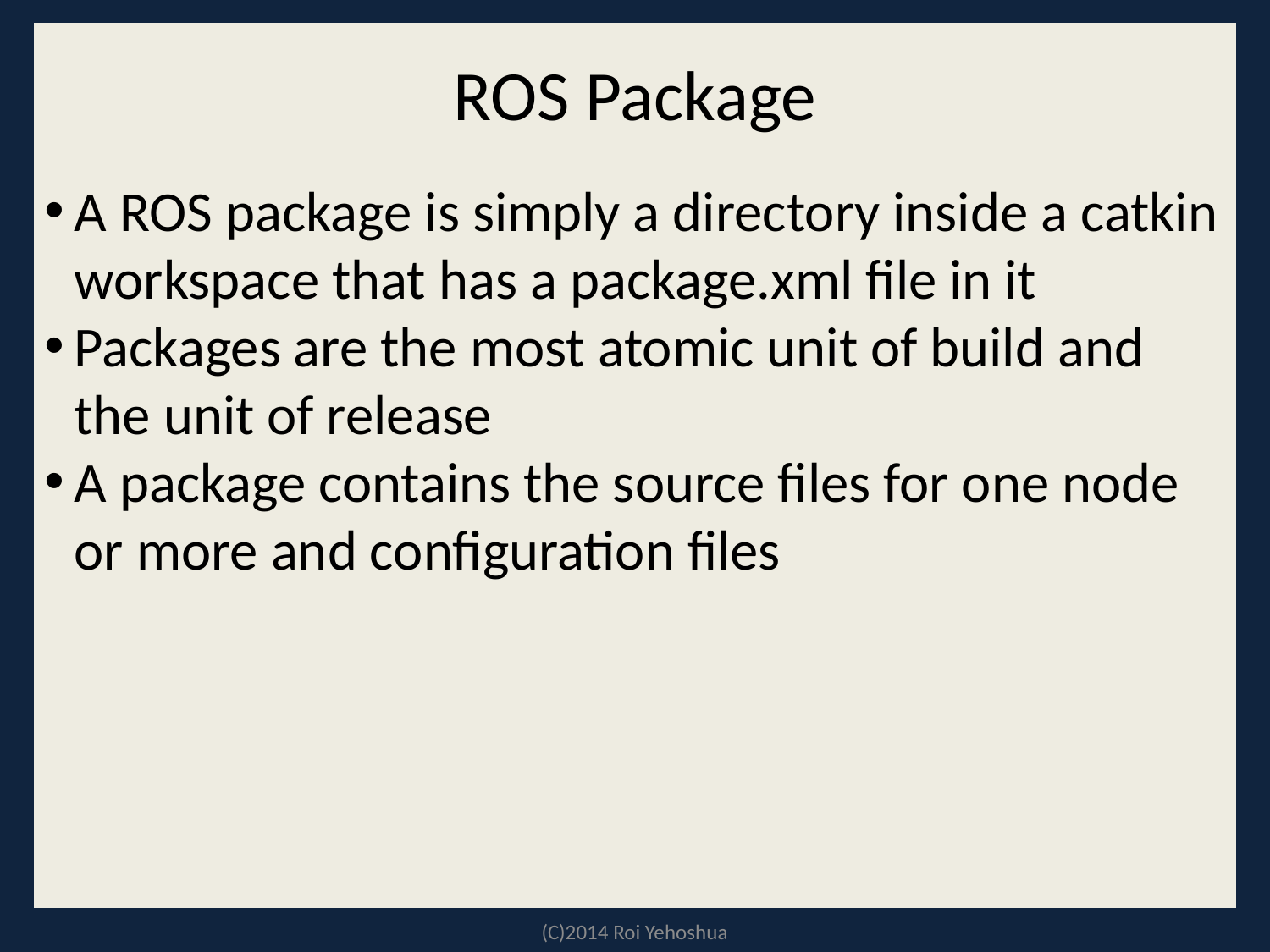

ROS Package
A ROS package is simply a directory inside a catkin workspace that has a package.xml file in it
Packages are the most atomic unit of build and the unit of release
A package contains the source files for one node or more and configuration files

(C)2014 Roi Yehoshua